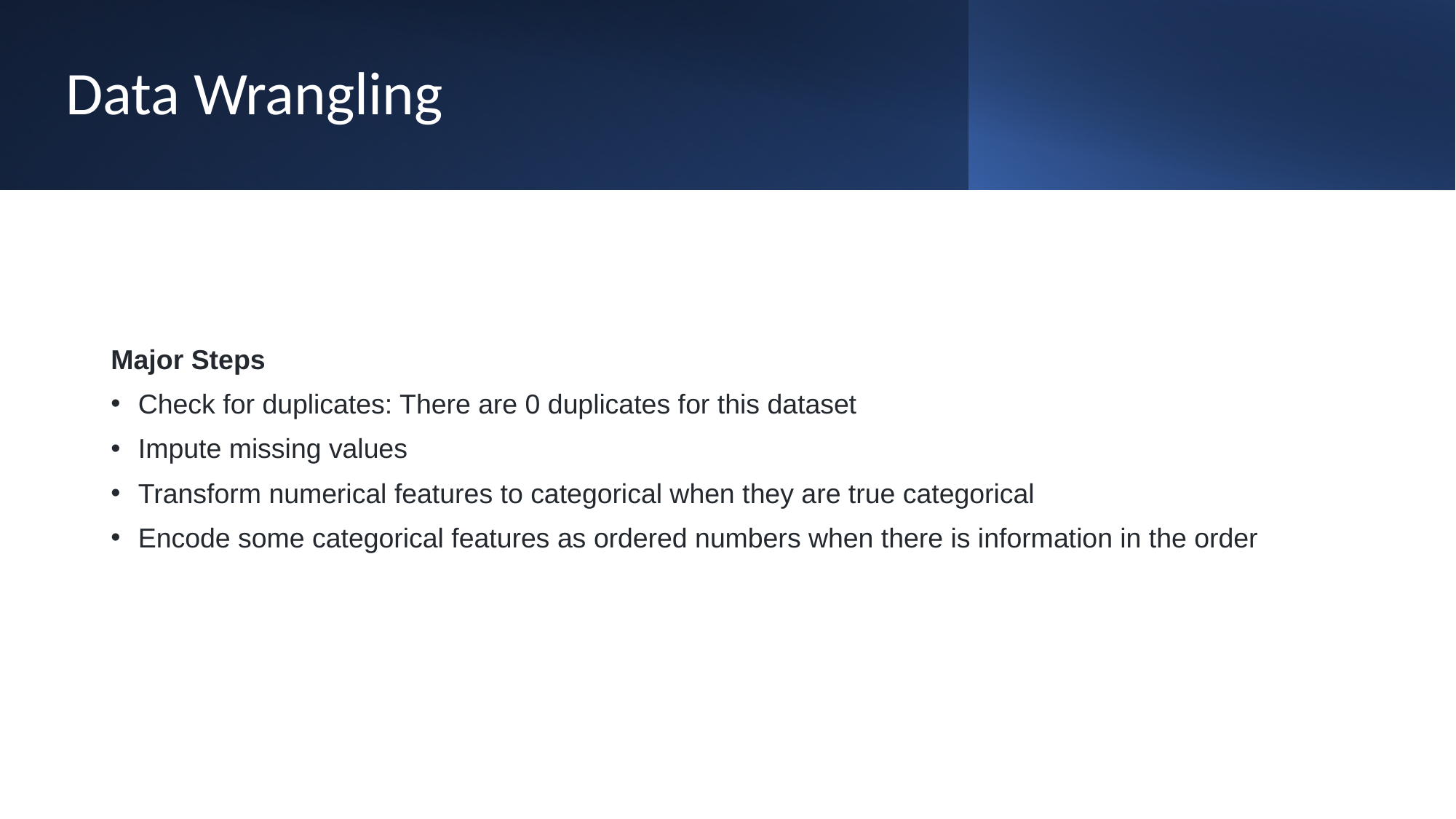

# Data Wrangling

Major Steps
Check for duplicates: There are 0 duplicates for this dataset
Impute missing values
Transform numerical features to categorical when they are true categorical
Encode some categorical features as ordered numbers when there is information in the order